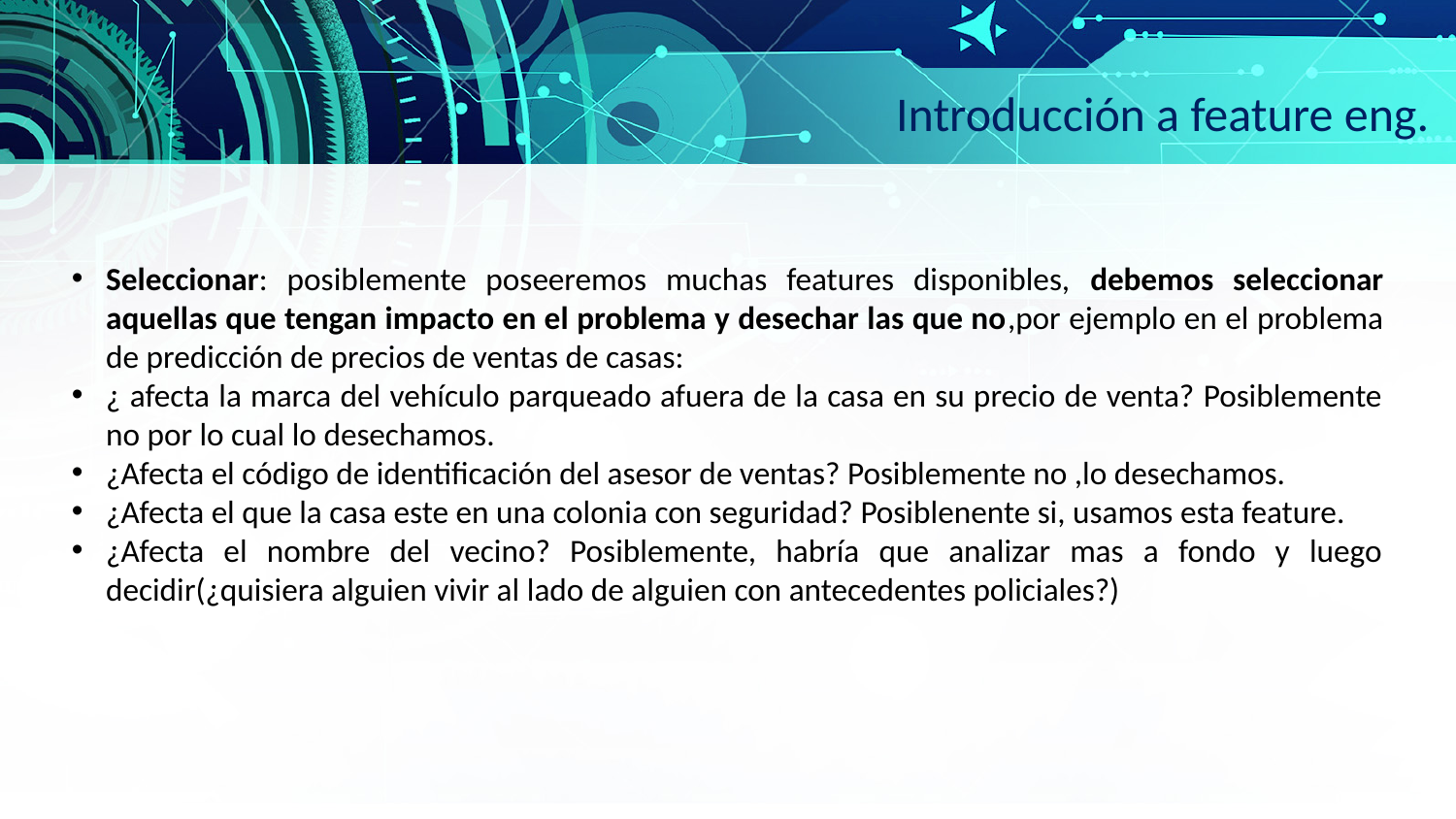

Introducción a feature eng.

Seleccionar: posiblemente poseeremos muchas features disponibles, debemos seleccionar aquellas que tengan impacto en el problema y desechar las que no,por ejemplo en el problema de predicción de precios de ventas de casas:
¿ afecta la marca del vehículo parqueado afuera de la casa en su precio de venta? Posiblemente no por lo cual lo desechamos.
¿Afecta el código de identificación del asesor de ventas? Posiblemente no ,lo desechamos.
¿Afecta el que la casa este en una colonia con seguridad? Posiblenente si, usamos esta feature.
¿Afecta el nombre del vecino? Posiblemente, habría que analizar mas a fondo y luego decidir(¿quisiera alguien vivir al lado de alguien con antecedentes policiales?)